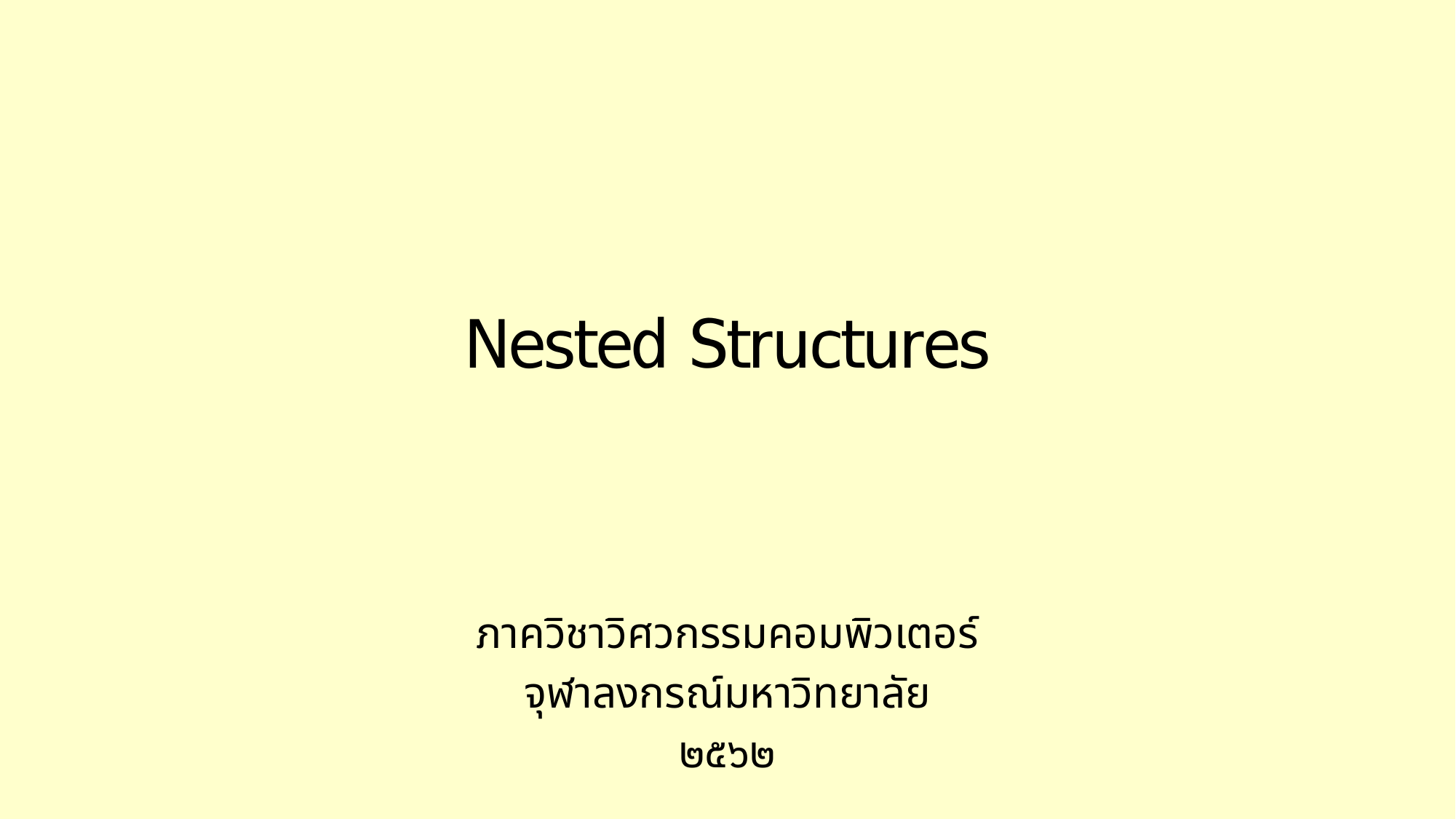

# Nested Structures
ภาควิชาวิศวกรรมคอมพิวเตอร์
จุฬาลงกรณ์มหาวิทยาลัย
๒๕๖๒